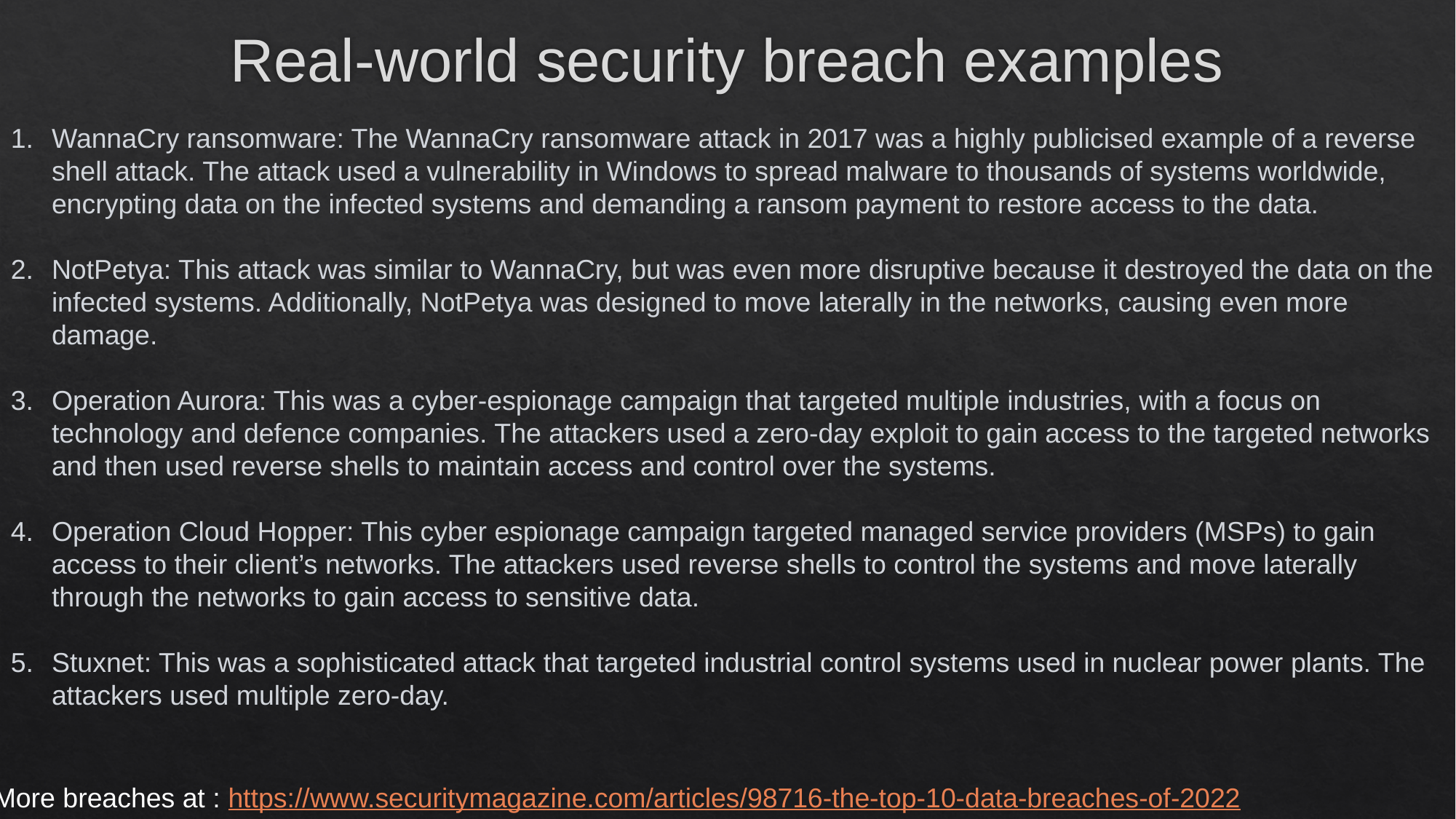

# Real-world security breach examples
WannaCry ransomware: The WannaCry ransomware attack in 2017 was a highly publicised example of a reverse shell attack. The attack used a vulnerability in Windows to spread malware to thousands of systems worldwide, encrypting data on the infected systems and demanding a ransom payment to restore access to the data.

NotPetya: This attack was similar to WannaCry, but was even more disruptive because it destroyed the data on the infected systems. Additionally, NotPetya was designed to move laterally in the networks, causing even more damage.

Operation Aurora: This was a cyber-espionage campaign that targeted multiple industries, with a focus on technology and defence companies. The attackers used a zero-day exploit to gain access to the targeted networks and then used reverse shells to maintain access and control over the systems.

Operation Cloud Hopper: This cyber espionage campaign targeted managed service providers (MSPs) to gain access to their client’s networks. The attackers used reverse shells to control the systems and move laterally through the networks to gain access to sensitive data.

Stuxnet: This was a sophisticated attack that targeted industrial control systems used in nuclear power plants. The attackers used multiple zero-day.
More breaches at : https://www.securitymagazine.com/articles/98716-the-top-10-data-breaches-of-2022